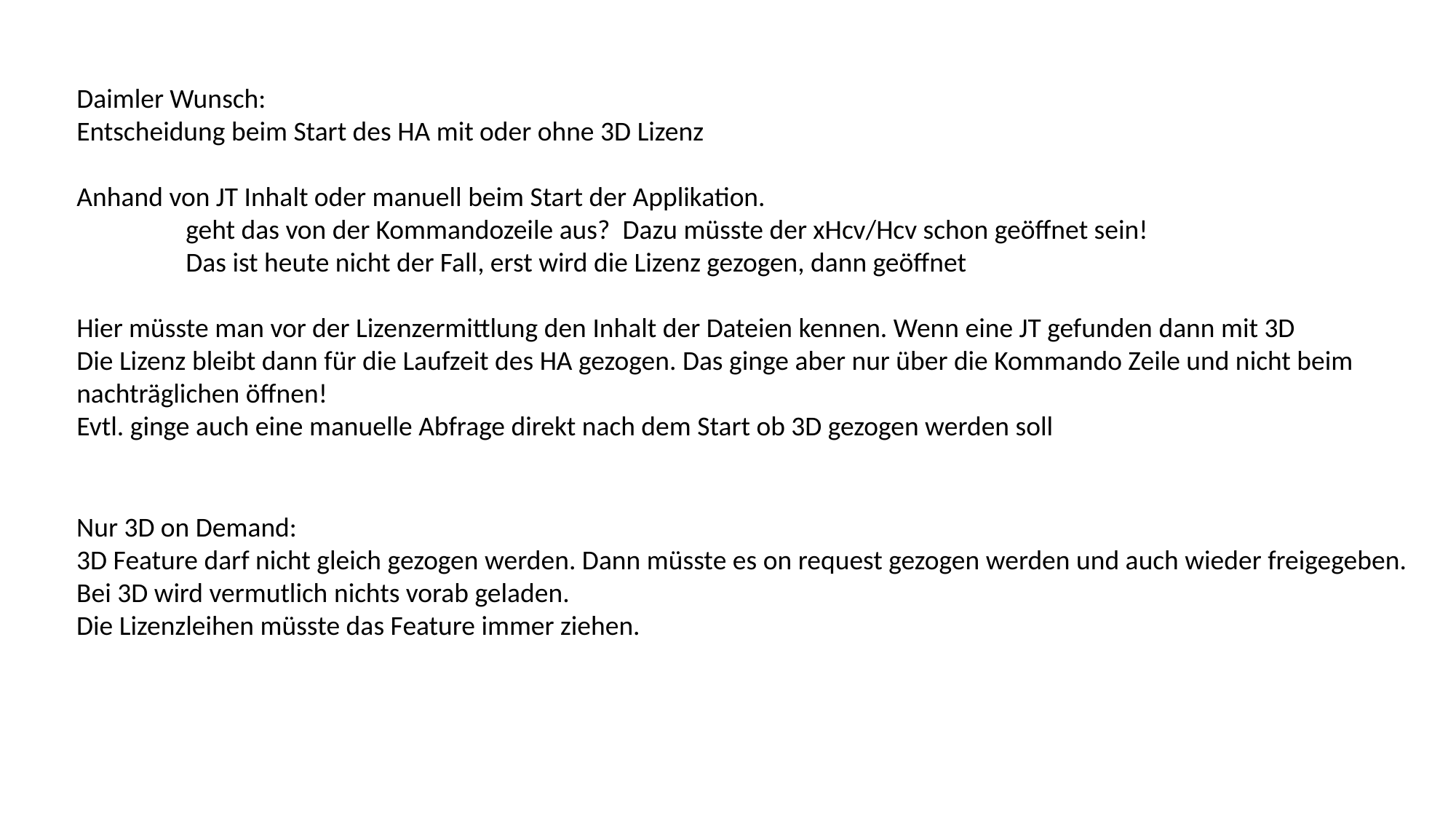

Daimler Wunsch:
Entscheidung beim Start des HA mit oder ohne 3D Lizenz

Anhand von JT Inhalt oder manuell beim Start der Applikation.
	geht das von der Kommandozeile aus?  Dazu müsste der xHcv/Hcv schon geöffnet sein!
	Das ist heute nicht der Fall, erst wird die Lizenz gezogen, dann geöffnet

Hier müsste man vor der Lizenzermittlung den Inhalt der Dateien kennen. Wenn eine JT gefunden dann mit 3D
Die Lizenz bleibt dann für die Laufzeit des HA gezogen. Das ginge aber nur über die Kommando Zeile und nicht beim
nachträglichen öffnen!
Evtl. ginge auch eine manuelle Abfrage direkt nach dem Start ob 3D gezogen werden soll
Nur 3D on Demand:
3D Feature darf nicht gleich gezogen werden. Dann müsste es on request gezogen werden und auch wieder freigegeben.
Bei 3D wird vermutlich nichts vorab geladen.
Die Lizenzleihen müsste das Feature immer ziehen.